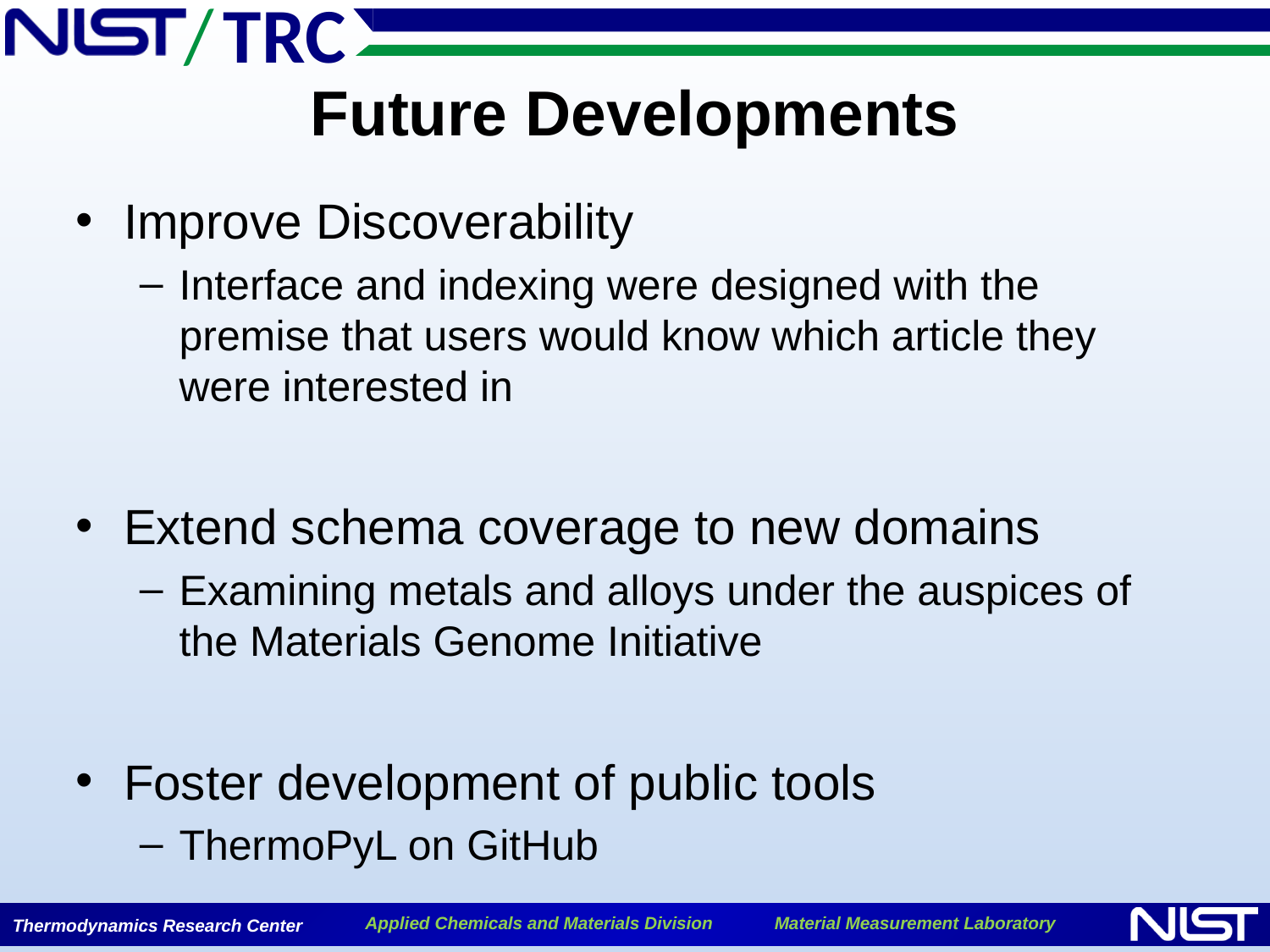

# Future Developments
Improve Discoverability
Interface and indexing were designed with the premise that users would know which article they were interested in

Extend schema coverage to new domains
Examining metals and alloys under the auspices of the Materials Genome Initiative

Foster development of public tools
ThermoPyL on GitHub